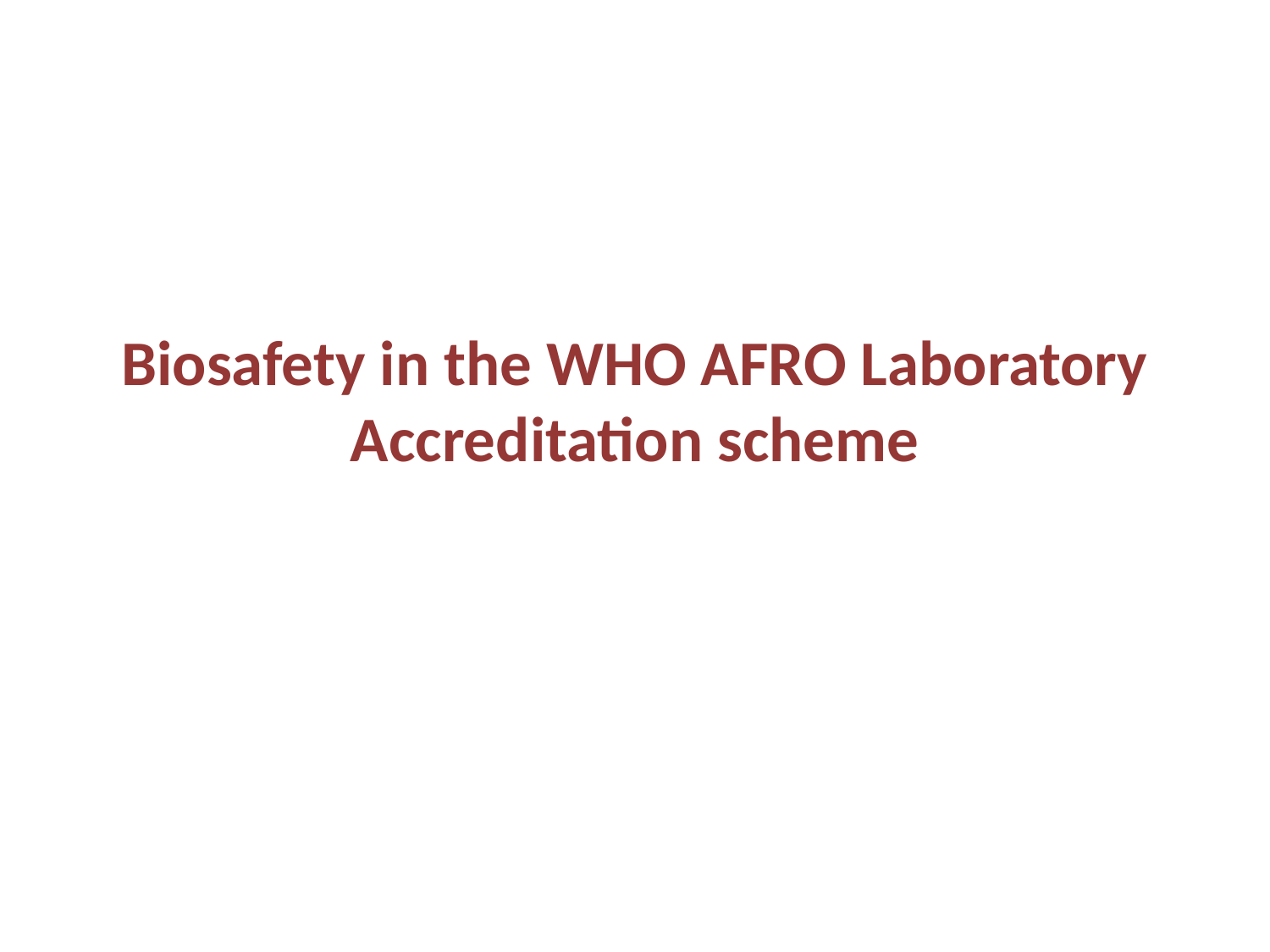

# Biosafety in the WHO AFRO Laboratory Accreditation scheme